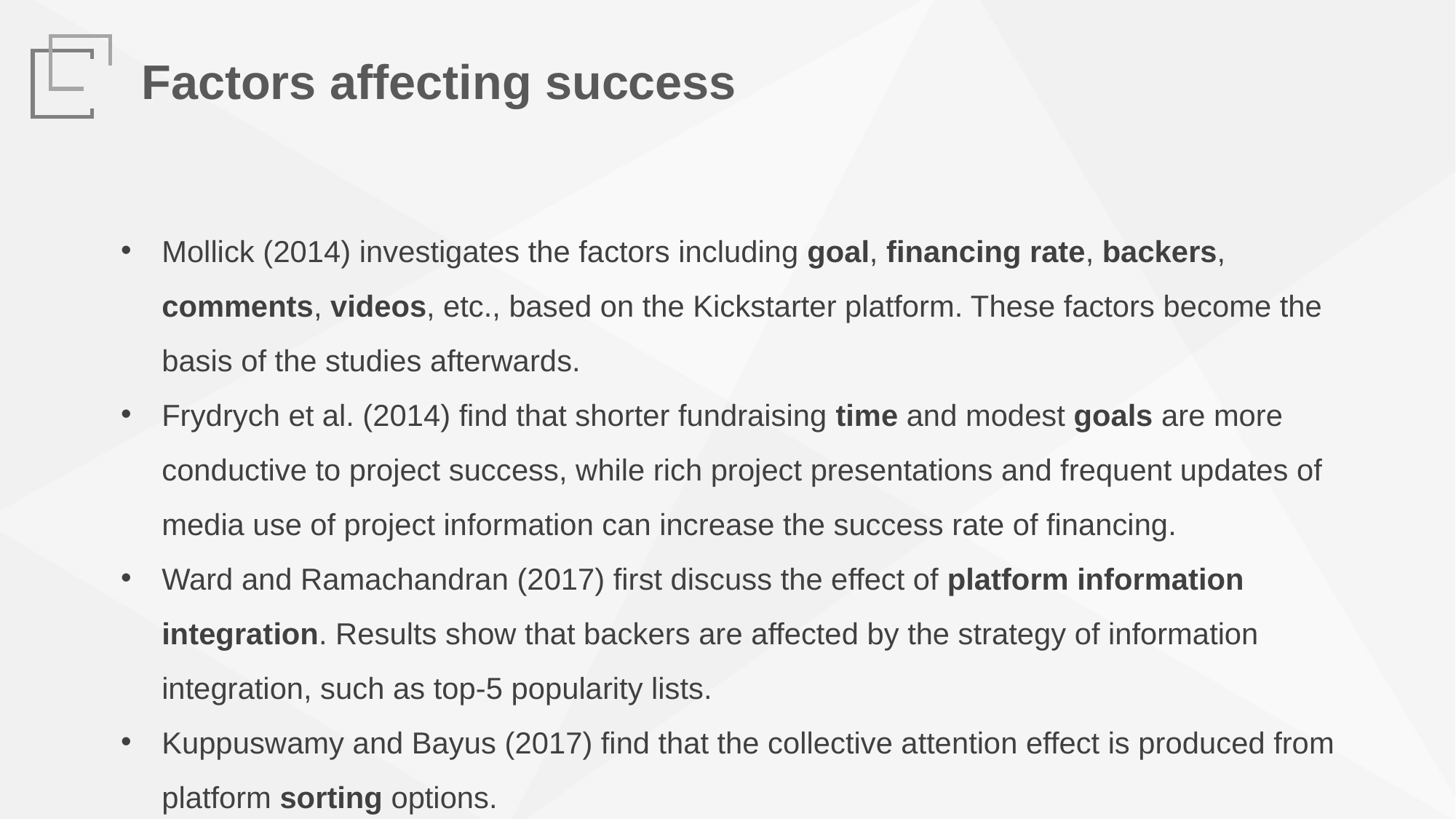

Factors affecting success

Mollick (2014) investigates the factors including goal, financing rate, backers, comments, videos, etc., based on the Kickstarter platform. These factors become the basis of the studies afterwards.
Frydrych et al. (2014) find that shorter fundraising time and modest goals are more conductive to project success, while rich project presentations and frequent updates of media use of project information can increase the success rate of financing.
Ward and Ramachandran (2017) first discuss the effect of platform information integration. Results show that backers are affected by the strategy of information integration, such as top-5 popularity lists.
Kuppuswamy and Bayus (2017) find that the collective attention effect is produced from platform sorting options.